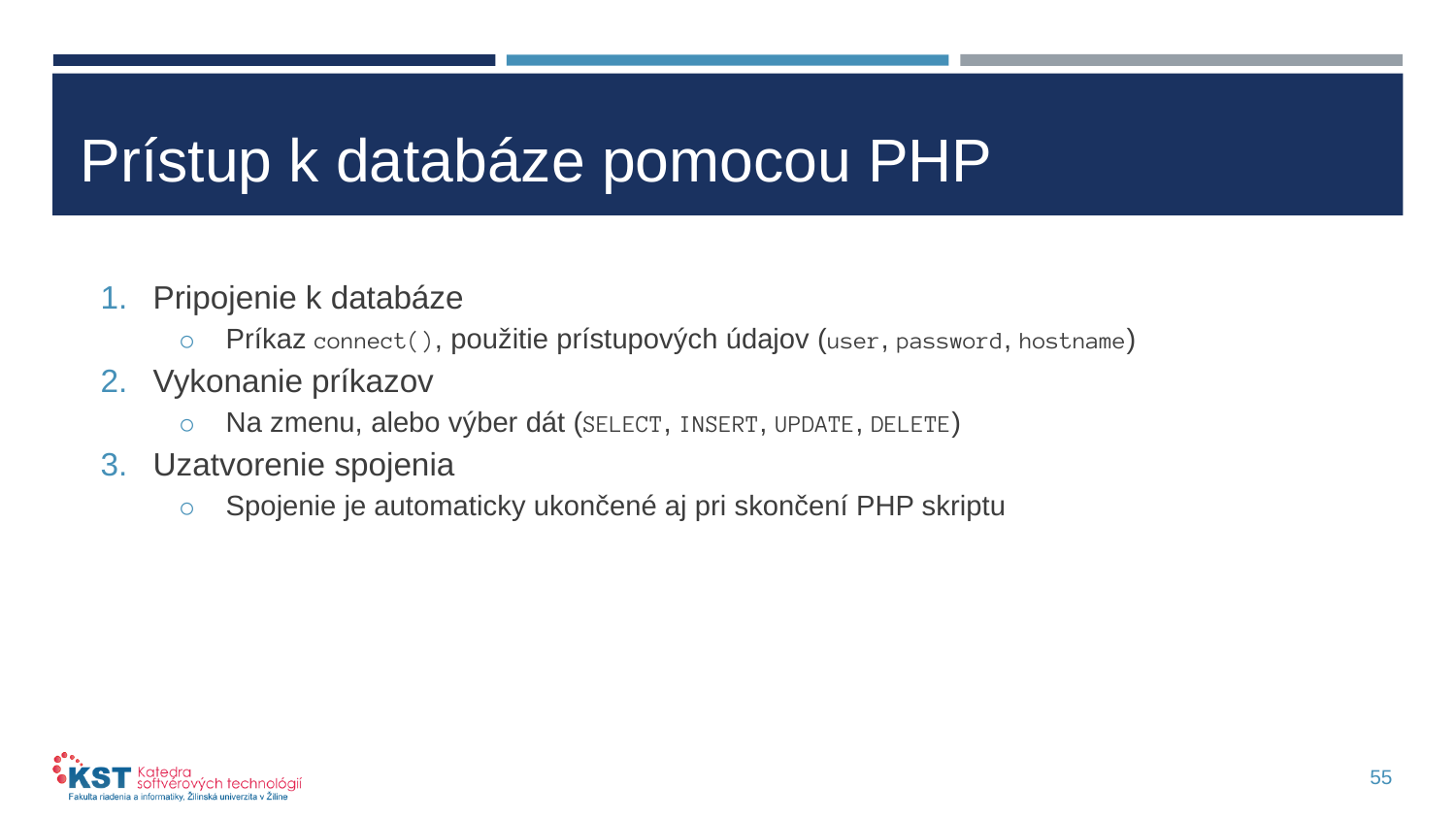

# Prístup k databáze pomocou PHP
Pripojenie k databáze
Príkaz connect(), použitie prístupových údajov (user, password, hostname)
Vykonanie príkazov
Na zmenu, alebo výber dát (SELECT, INSERT, UPDATE, DELETE)
Uzatvorenie spojenia
Spojenie je automaticky ukončené aj pri skončení PHP skriptu

55